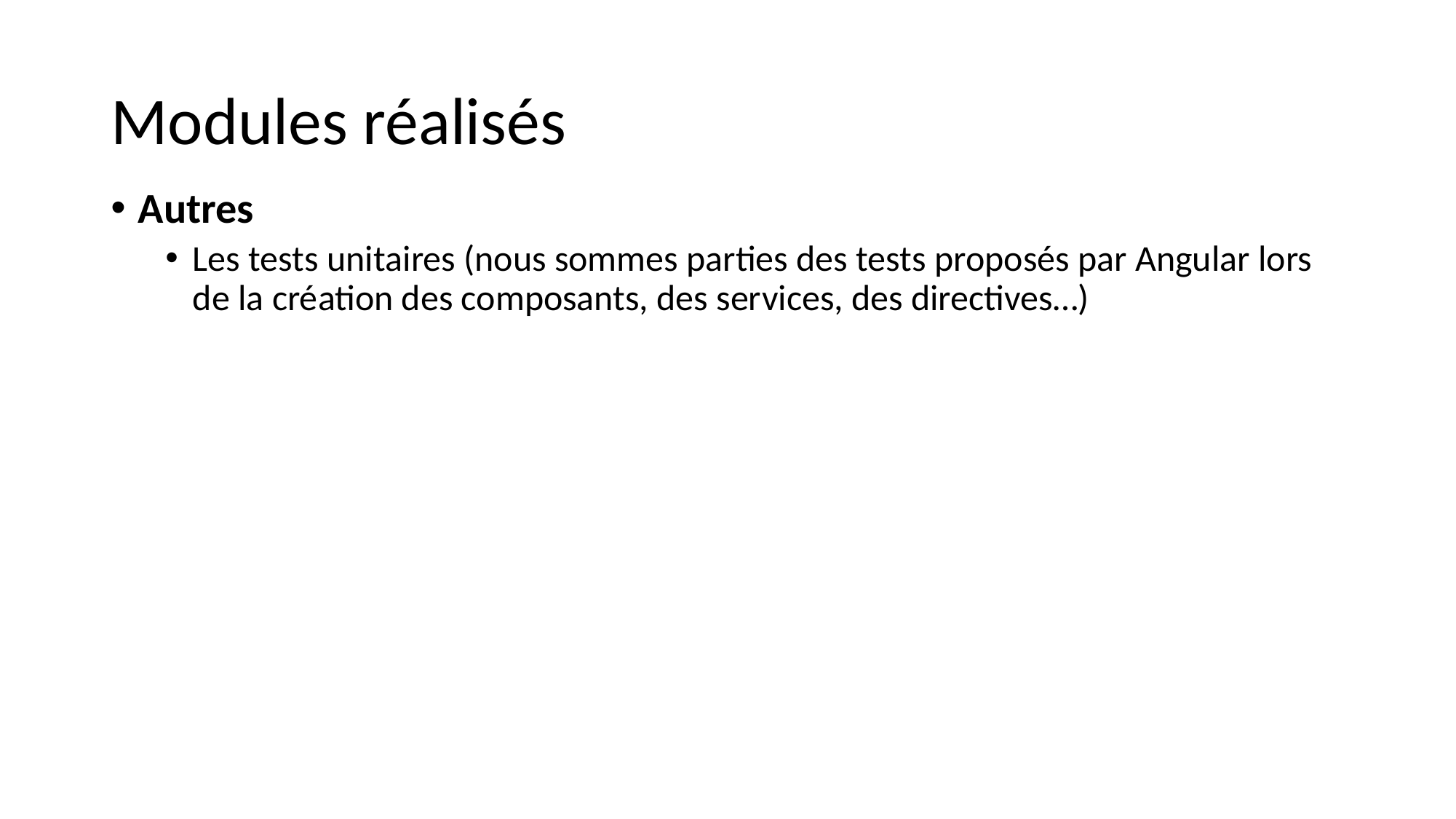

# Modules réalisés
Autres
Les tests unitaires (nous sommes parties des tests proposés par Angular lors de la création des composants, des services, des directives…)